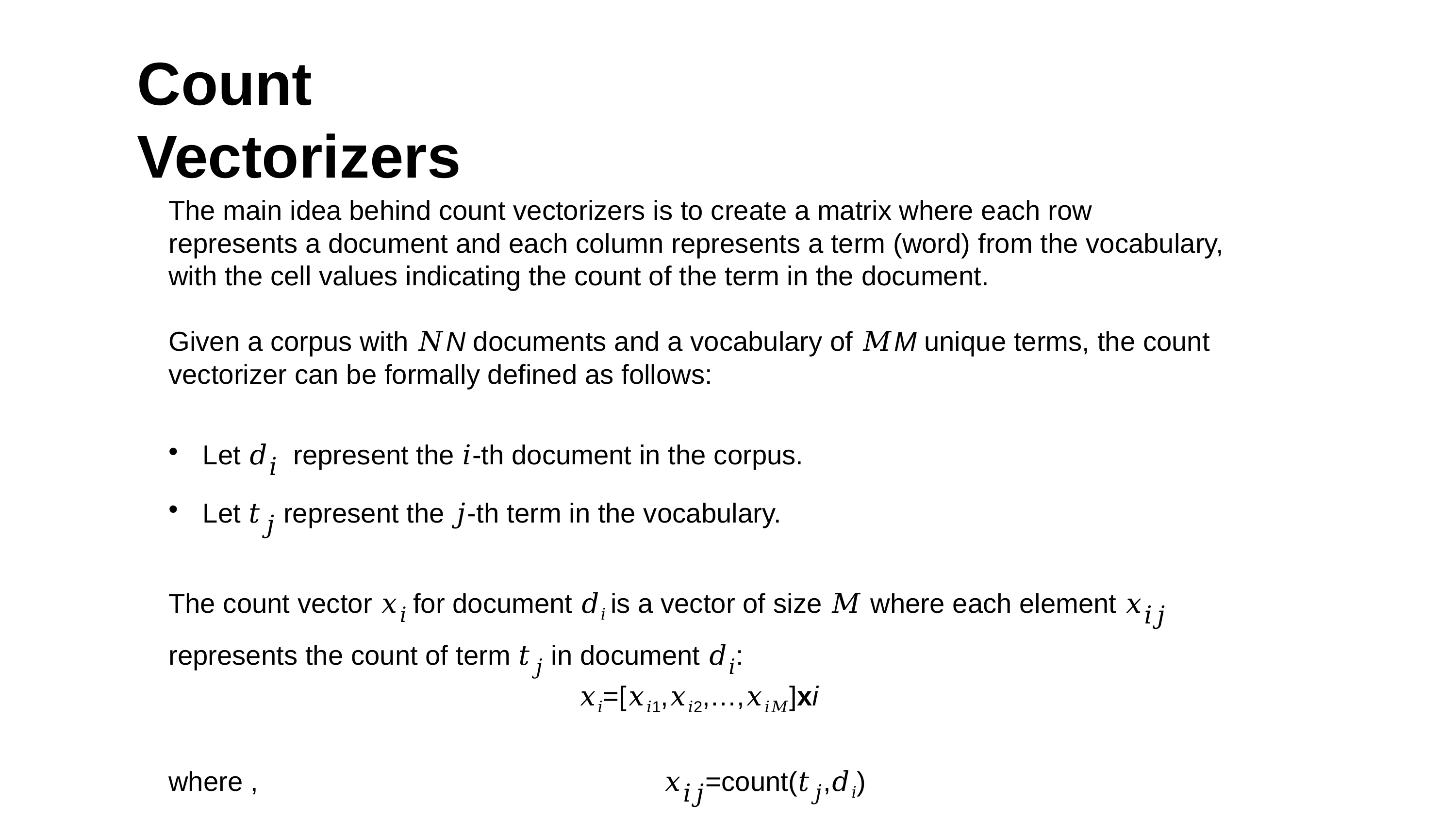

Count Vectorizers

The main idea behind count vectorizers is to create a matrix where each row represents a document and each column represents a term (word) from the vocabulary, with the cell values indicating the count of the term in the document.

Given a corpus with 𝑁N documents and a vocabulary of 𝑀M unique terms, the count vectorizer can be formally defined as follows:
Let 𝑑𝑖 ​ represent the 𝑖-th document in the corpus.
Let 𝑡𝑗​ represent the 𝑗-th term in the vocabulary.
The count vector 𝑥𝑖 for document 𝑑𝑖​ is a vector of size 𝑀 where each element 𝑥𝑖𝑗​ represents the count of term 𝑡𝑗​ in document 𝑑𝑖​:
𝑥𝑖=[𝑥𝑖1,𝑥𝑖2,…,𝑥𝑖𝑀]xi​
where ,                                                     𝑥𝑖𝑗=count(𝑡𝑗,𝑑𝑖)